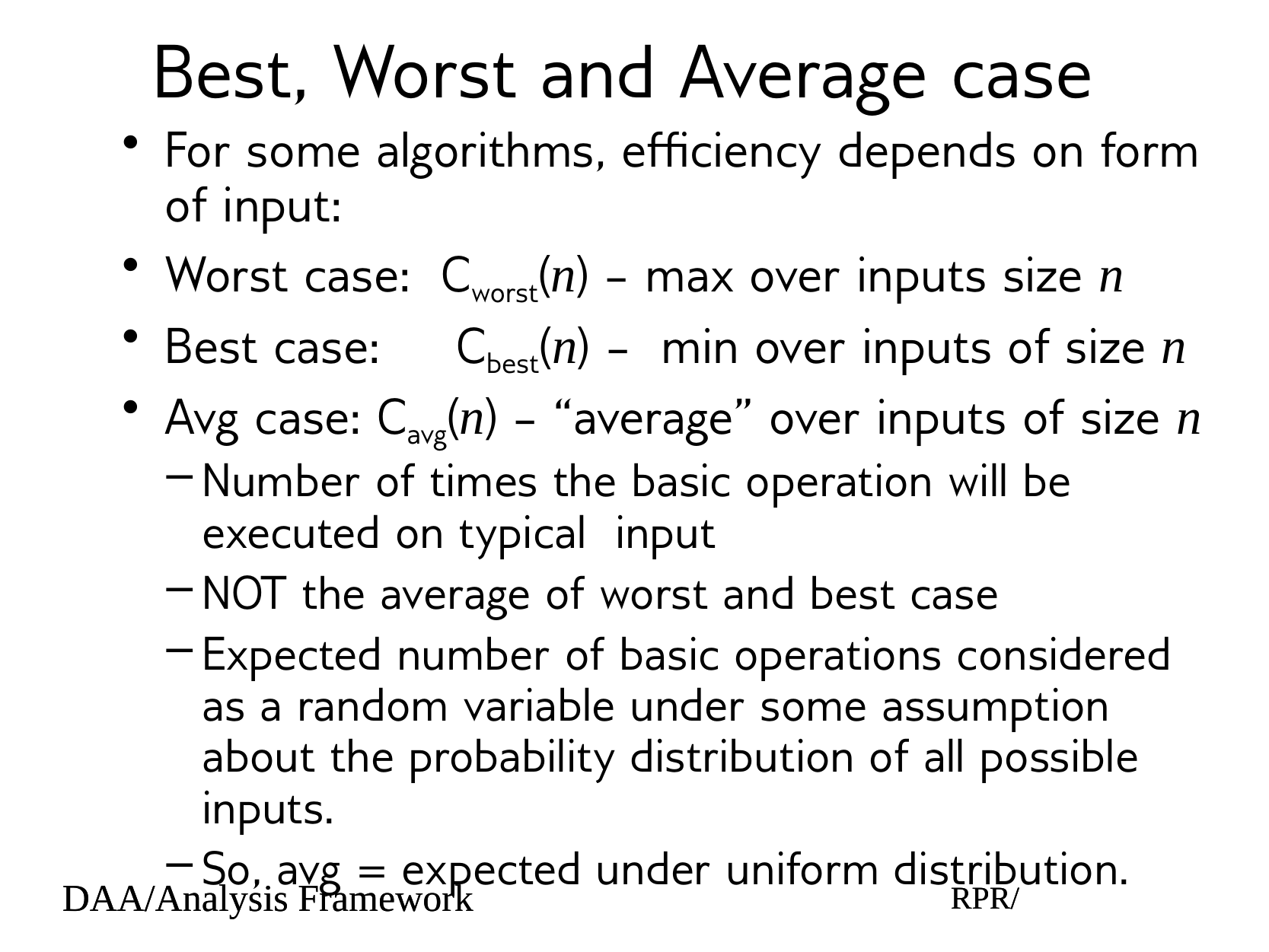

# Best, Worst and Average case
For some algorithms, efficiency depends on form of input:
Worst case:  Cworst(n) – max over inputs size n
Best case:     Cbest(n) –  min over inputs of size n
Avg case: Cavg(n) – “average” over inputs of size n
Number of times the basic operation will be executed on typical  input
NOT the average of worst and best case
Expected number of basic operations considered as a random variable under some assumption about the probability distribution of all possible inputs.
So, avg = expected under uniform distribution.
DAA/Analysis Framework
RPR/
11